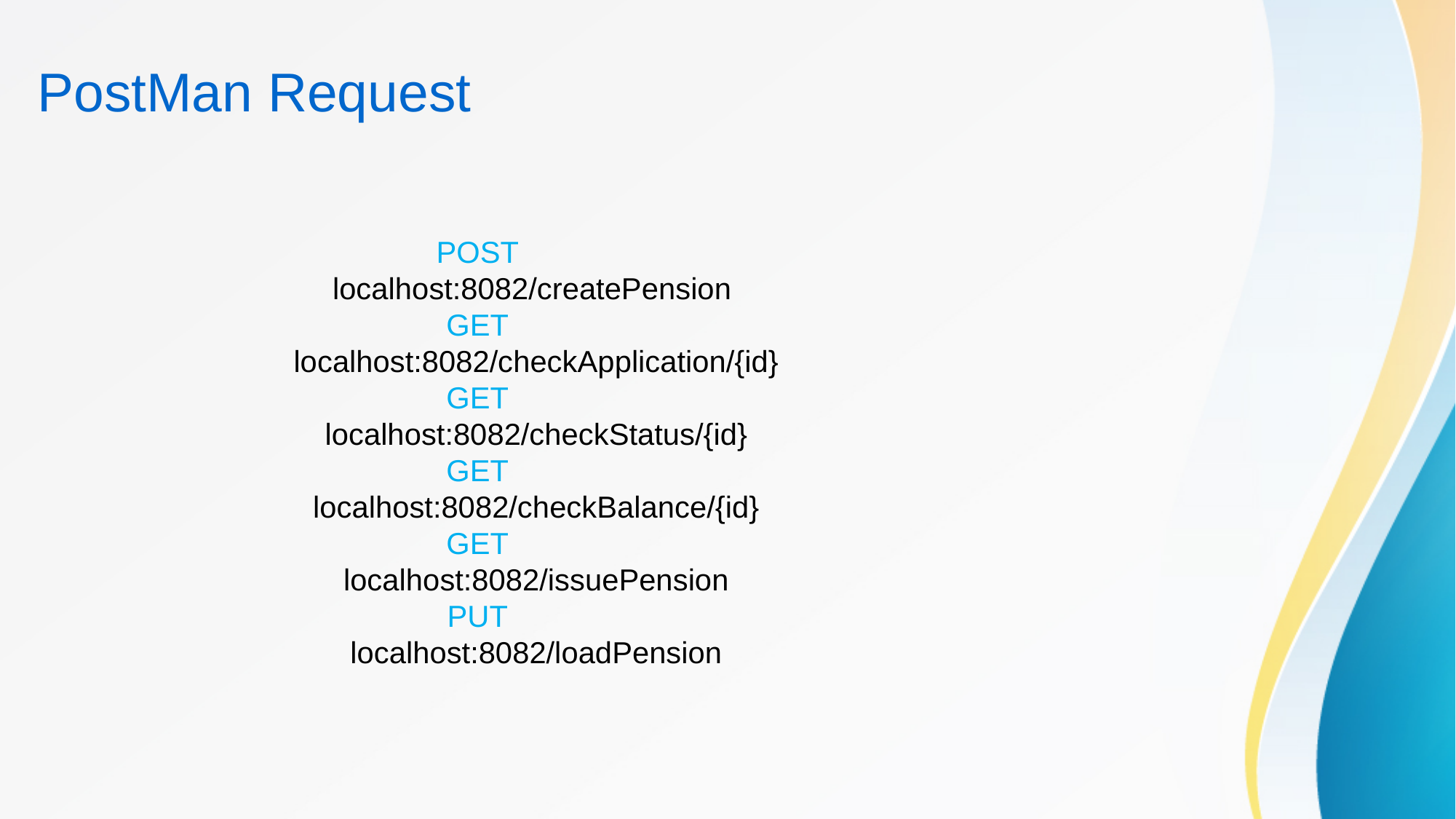

# PostMan Request
POST
	localhost:8082/createPension
GET
	 localhost:8082/checkApplication/{id}
GET
	 localhost:8082/checkStatus/{id}
GET
	 localhost:8082/checkBalance/{id}
GET
	 localhost:8082/issuePension
PUT
	 localhost:8082/loadPension